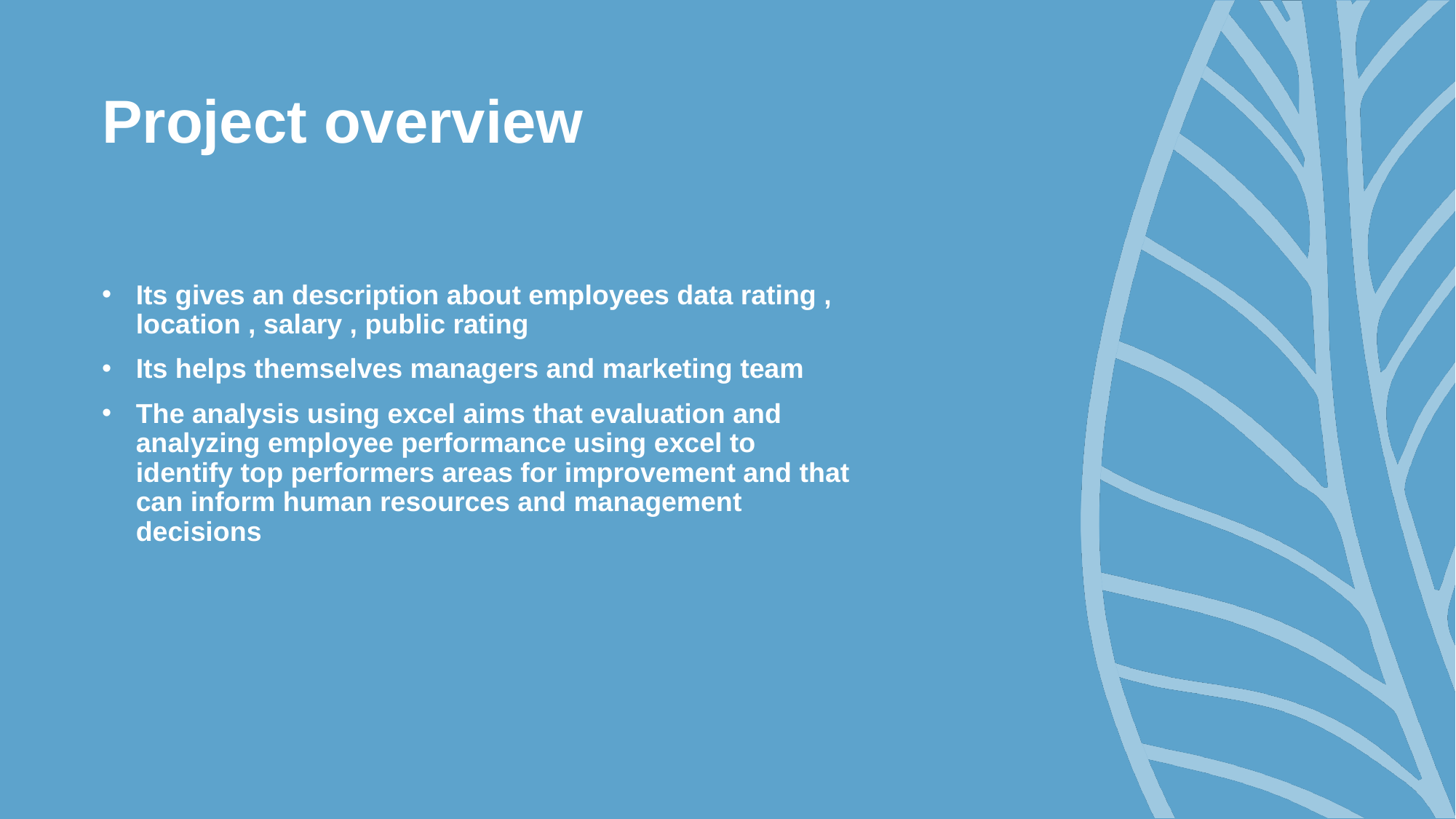

# Project overview

Its gives an description about employees data rating , location , salary , public rating
Its helps themselves managers and marketing team
The analysis using excel aims that evaluation and analyzing employee performance using excel to identify top performers areas for improvement and that can inform human resources and management decisions